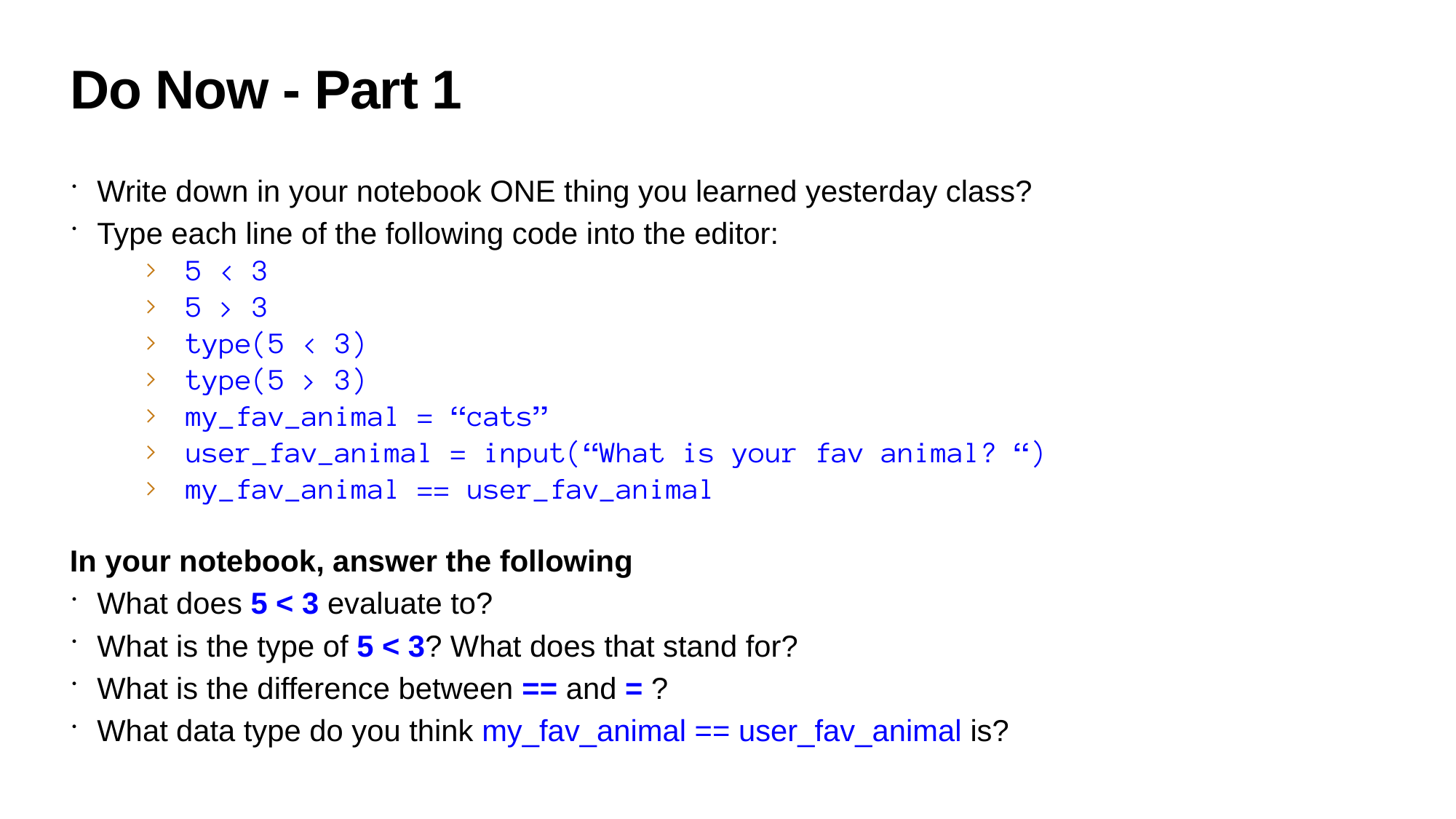

# Do Now - Part 1
Write down in your notebook ONE thing you learned yesterday class?
Type each line of the following code into the editor:
5 < 3
5 > 3
type(5 < 3)
type(5 > 3)
my_fav_animal = “cats”
user_fav_animal = input(“What is your fav animal? “)
my_fav_animal == user_fav_animal

In your notebook, answer the following
What does 5 < 3 evaluate to?
What is the type of 5 < 3? What does that stand for?
What is the difference between == and = ?
What data type do you think my_fav_animal == user_fav_animal is?